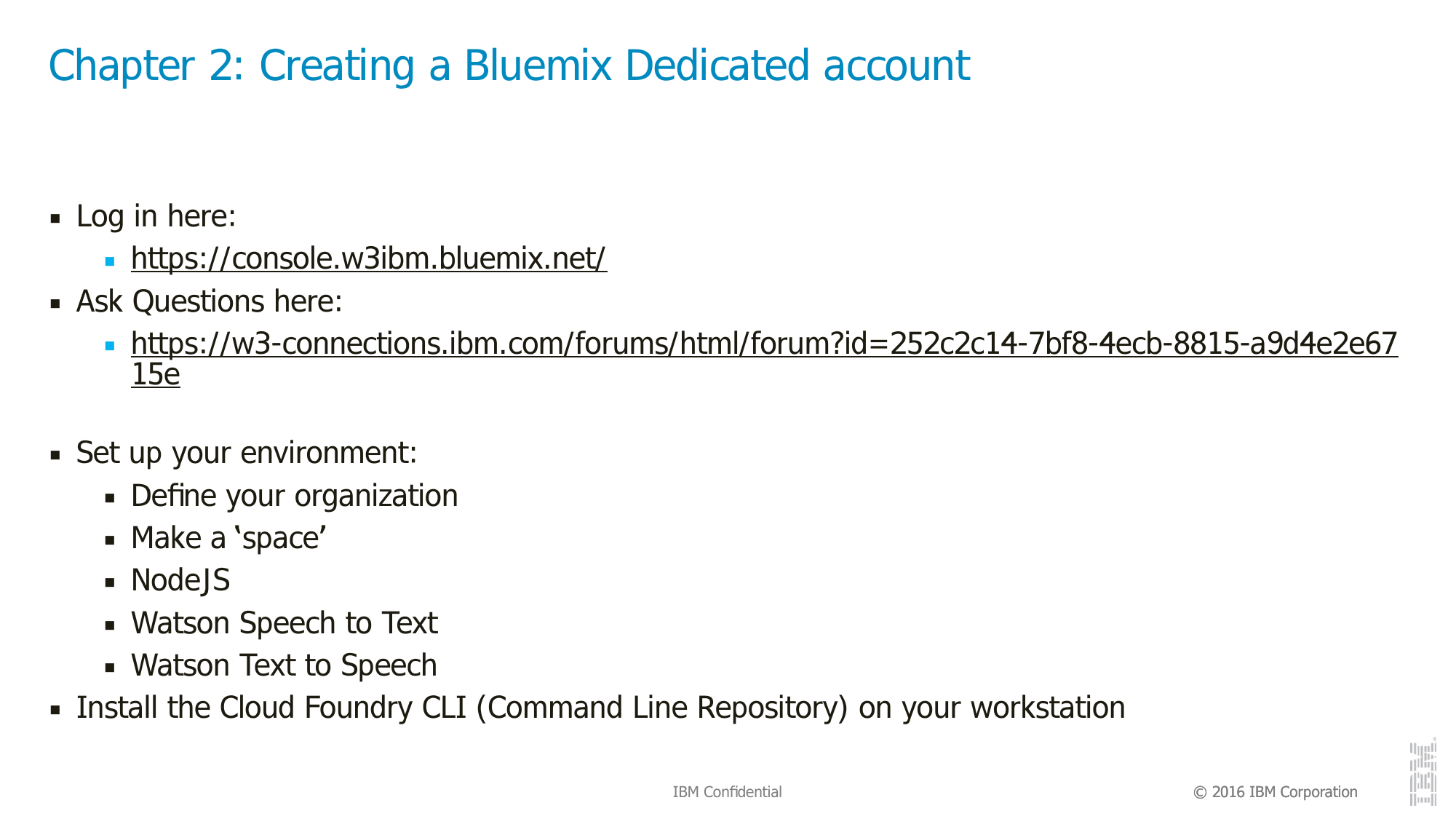

# Chapter 2: Creating a Bluemix Dedicated account
Log in here:
https://console.w3ibm.bluemix.net/
Ask Questions here:
https://w3-connections.ibm.com/forums/html/forum?id=252c2c14-7bf8-4ecb-8815-a9d4e2e6715e
Set up your environment:
Define your organization
Make a ‘space’
NodeJS
Watson Speech to Text
Watson Text to Speech
Install the Cloud Foundry CLI (Command Line Repository) on your workstation
3